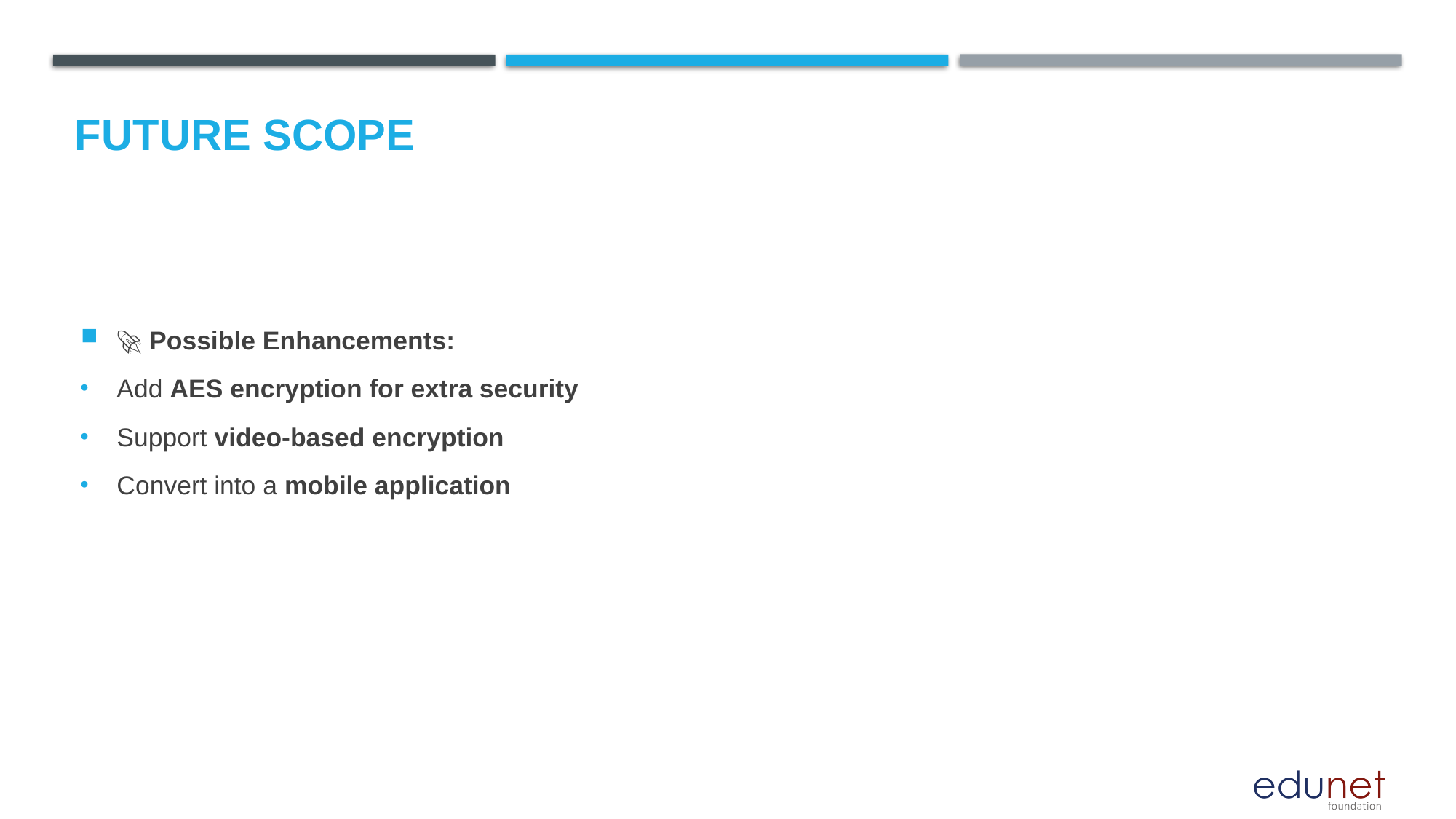

Future scope
🚀 Possible Enhancements:
Add AES encryption for extra security
Support video-based encryption
Convert into a mobile application